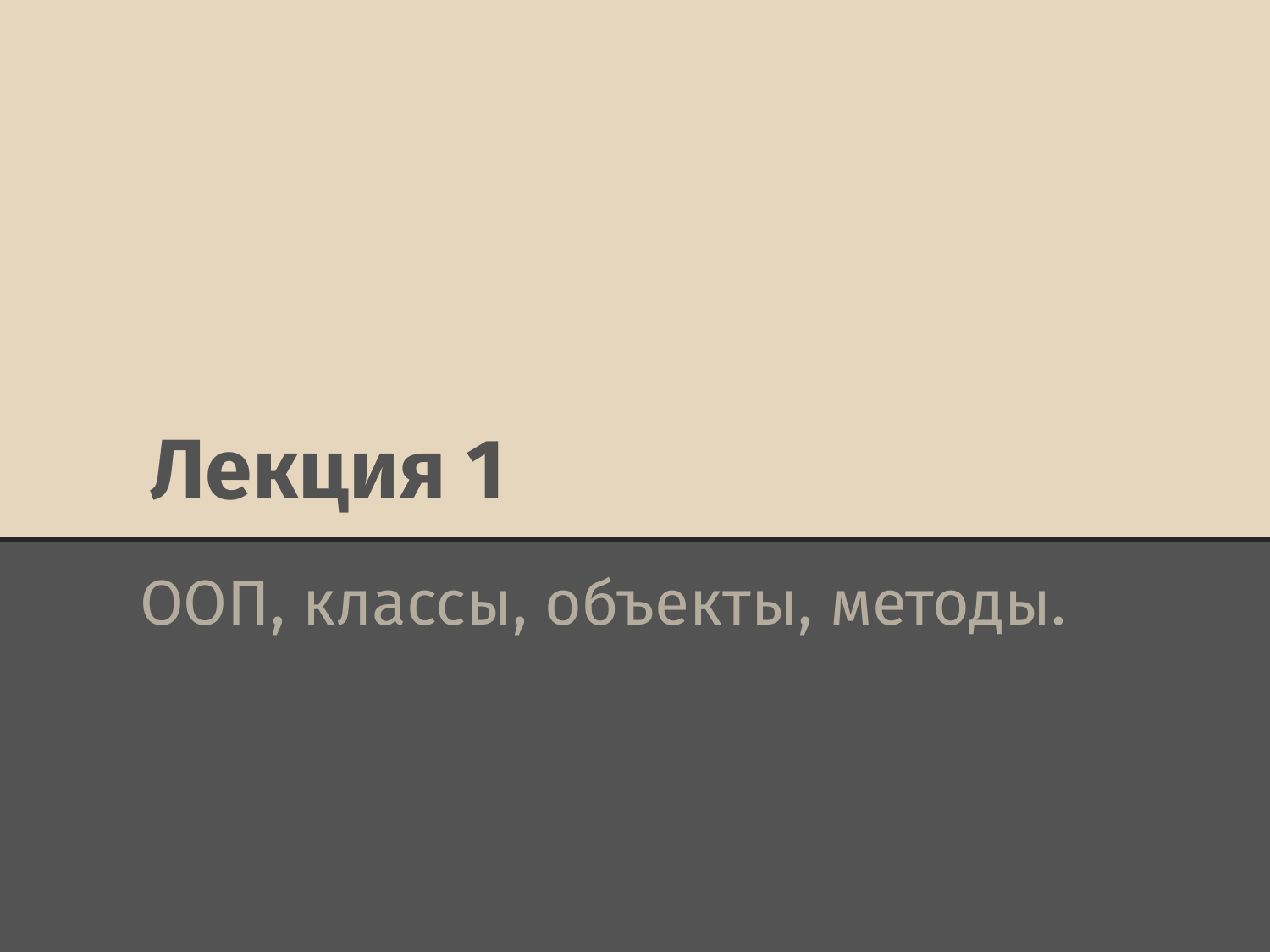

# Лекция 1
ООП, классы, объекты, методы.